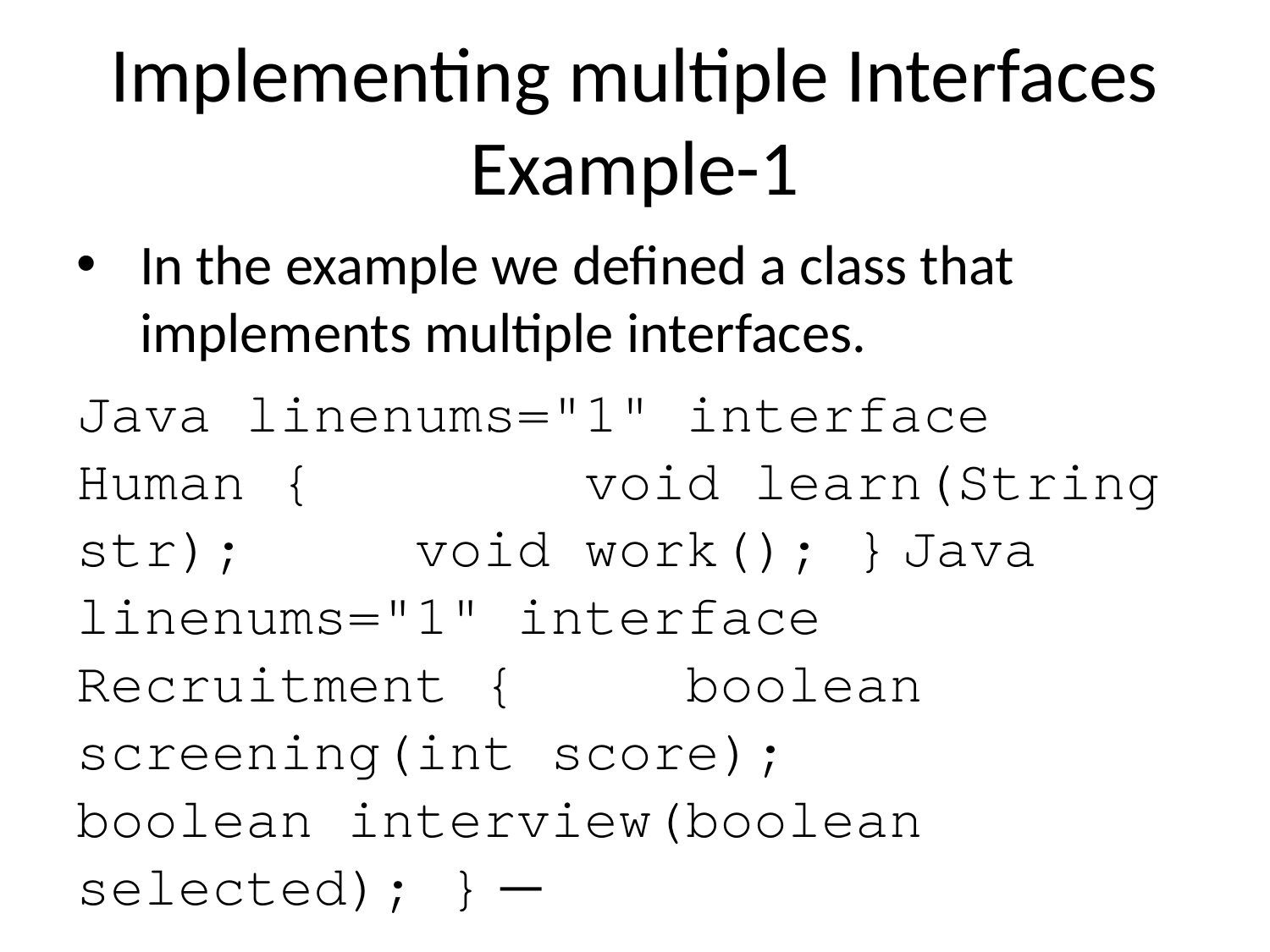

# Implementing multiple Interfaces Example-1
In the example we defined a class that implements multiple interfaces.
Java linenums="1" interface Human {        void learn(String str);     void work(); } Java linenums="1" interface Recruitment {     boolean screening(int score);     boolean interview(boolean selected); } —